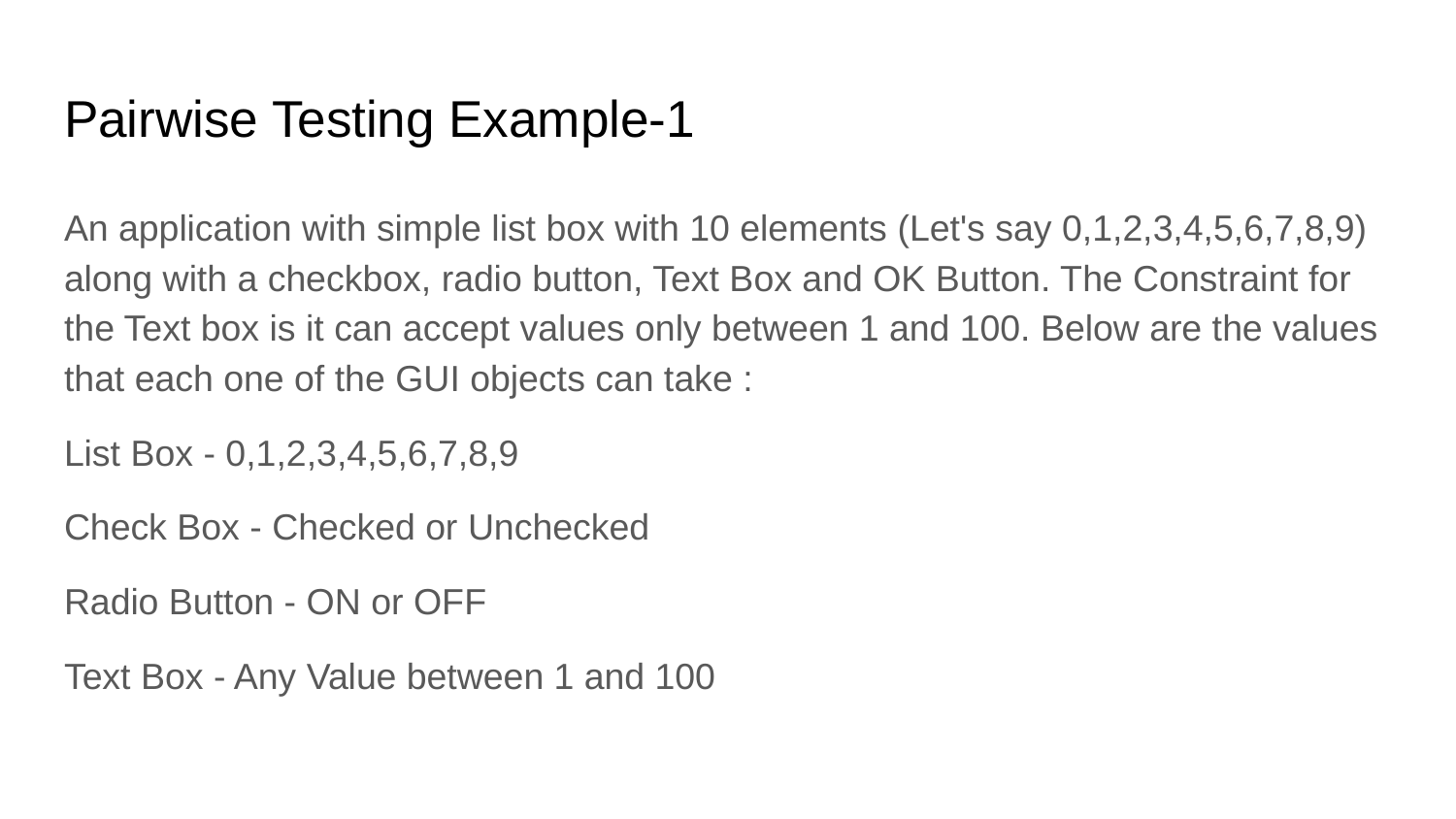

# Pairwise Testing Example-1

An application with simple list box with 10 elements (Let's say 0,1,2,3,4,5,6,7,8,9) along with a checkbox, radio button, Text Box and OK Button. The Constraint for the Text box is it can accept values only between 1 and 100. Below are the values that each one of the GUI objects can take :
List Box - 0,1,2,3,4,5,6,7,8,9
Check Box - Checked or Unchecked
Radio Button - ON or OFF
Text Box - Any Value between 1 and 100